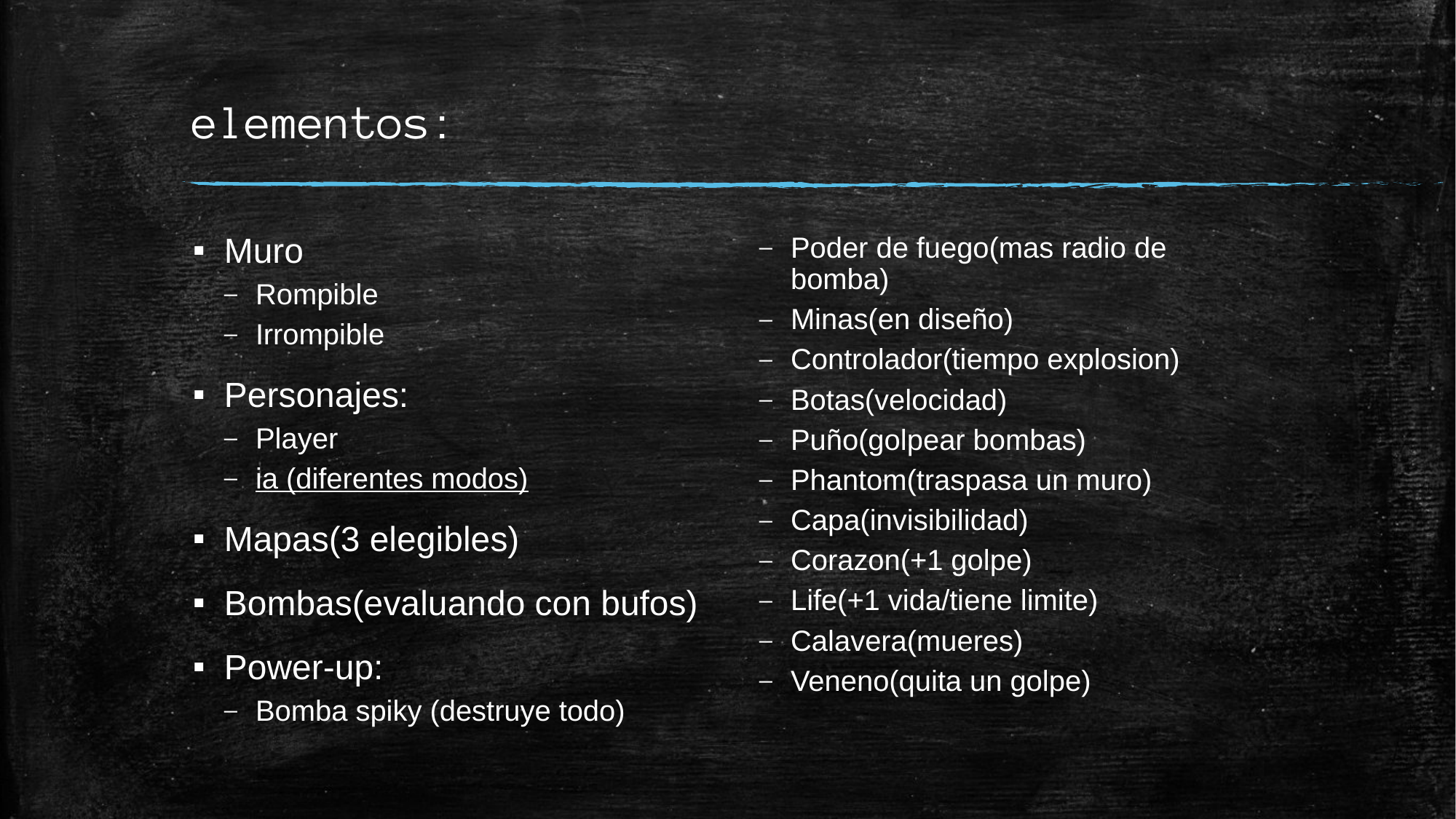

# elementos:
Muro
Rompible
Irrompible
Personajes:
Player
ia (diferentes modos)
Mapas(3 elegibles)
Bombas(evaluando con bufos)
Power-up:
Bomba spiky (destruye todo)
Poder de fuego(mas radio de bomba)
Minas(en diseño)
Controlador(tiempo explosion)
Botas(velocidad)
Puño(golpear bombas)
Phantom(traspasa un muro)
Capa(invisibilidad)
Corazon(+1 golpe)
Life(+1 vida/tiene limite)
Calavera(mueres)
Veneno(quita un golpe)